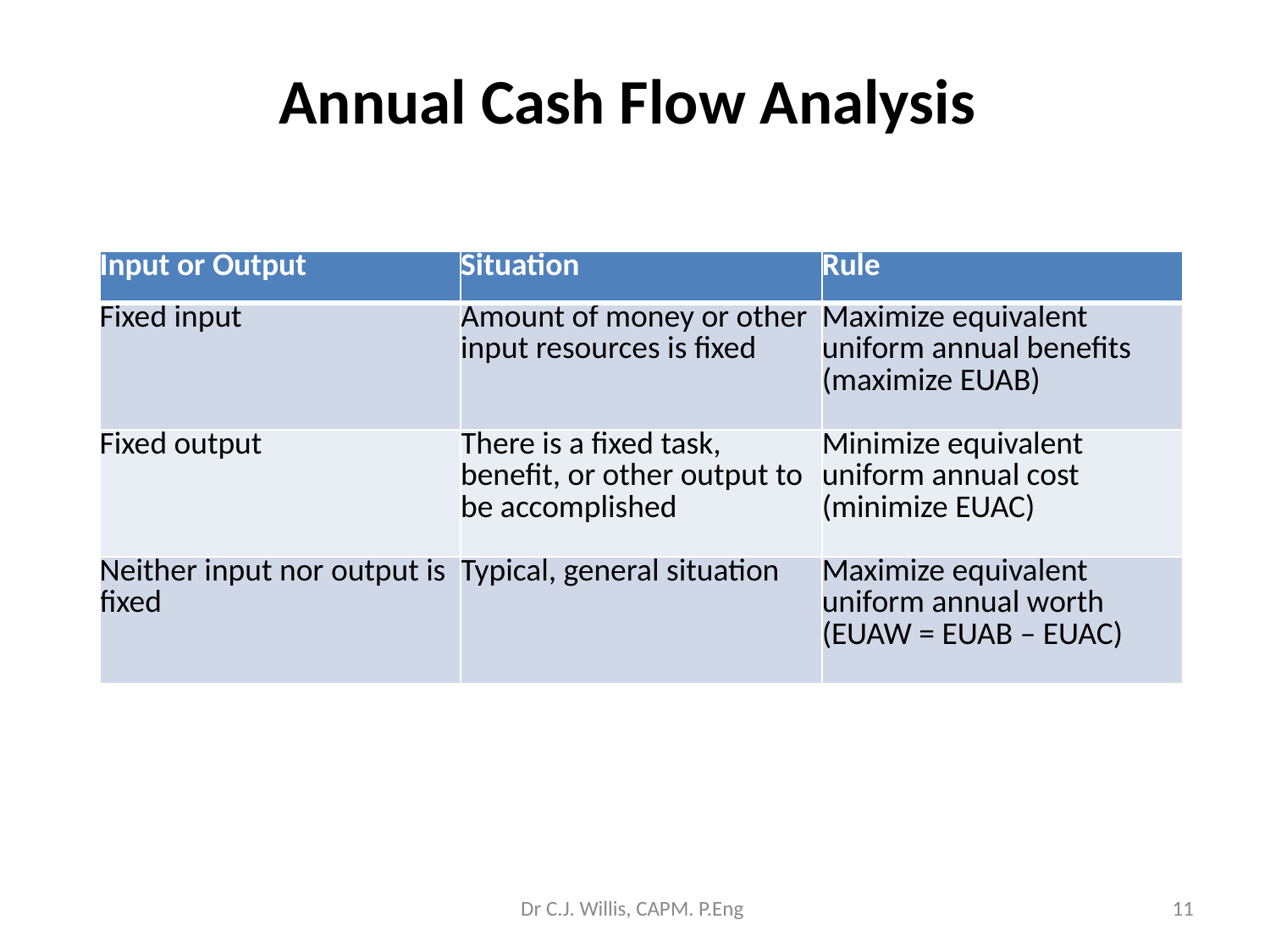

# Annual Cash Flow Analysis
| Input or Output | Situation | Rule |
| --- | --- | --- |
| Fixed input | Amount of money or other input resources is fixed | Maximize equivalent uniform annual benefits (maximize EUAB) |
| Fixed output | There is a fixed task, benefit, or other output to be accomplished | Minimize equivalent uniform annual cost (minimize EUAC) |
| Neither input nor output is fixed | Typical, general situation | Maximize equivalent uniform annual worth (EUAW = EUAB – EUAC) |
Dr C.J. Willis, CAPM. P.Eng
11